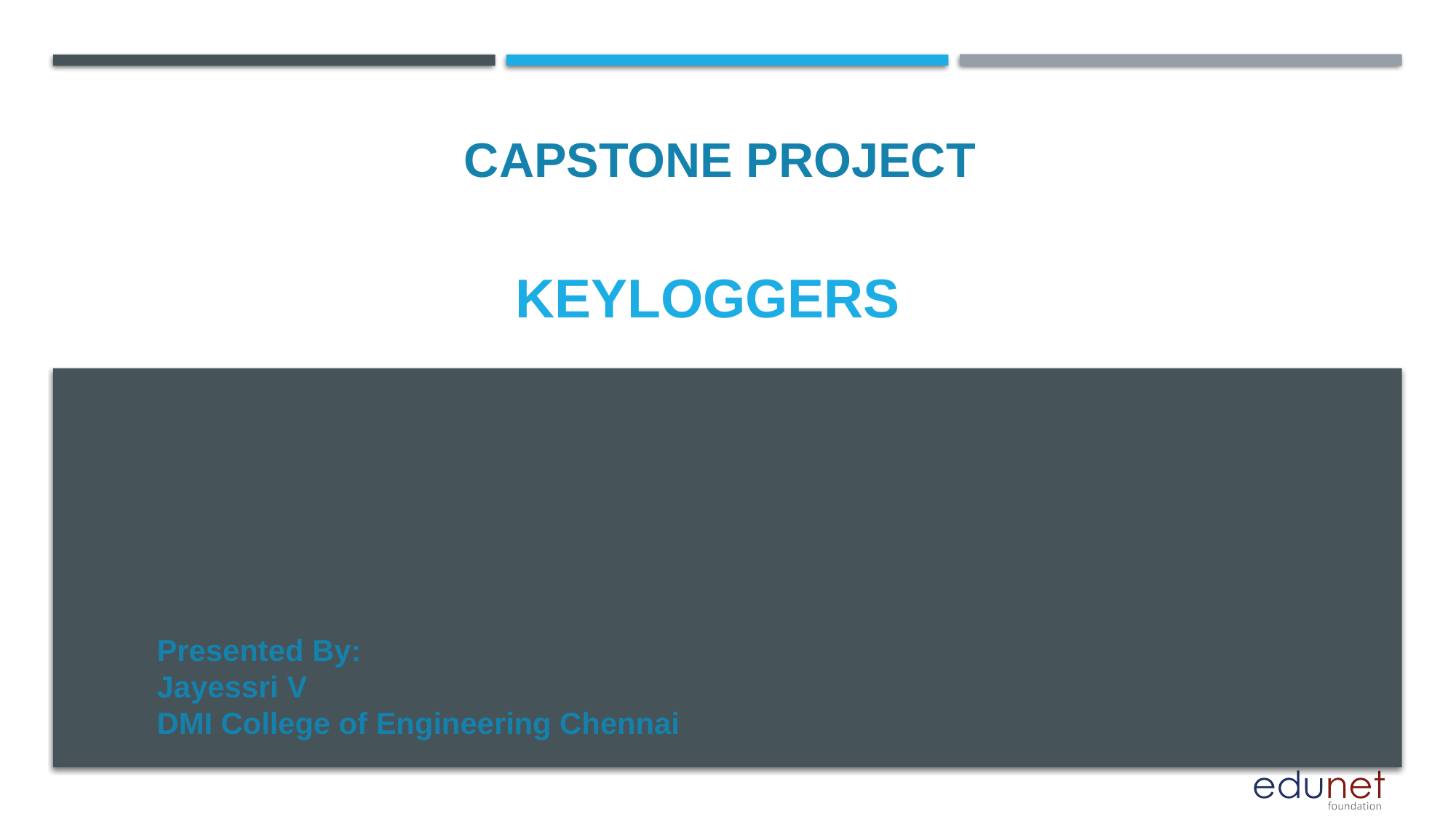

CAPSTONE PROJECT
# keyloggers
Presented By:
Jayessri V
DMI College of Engineering Chennai